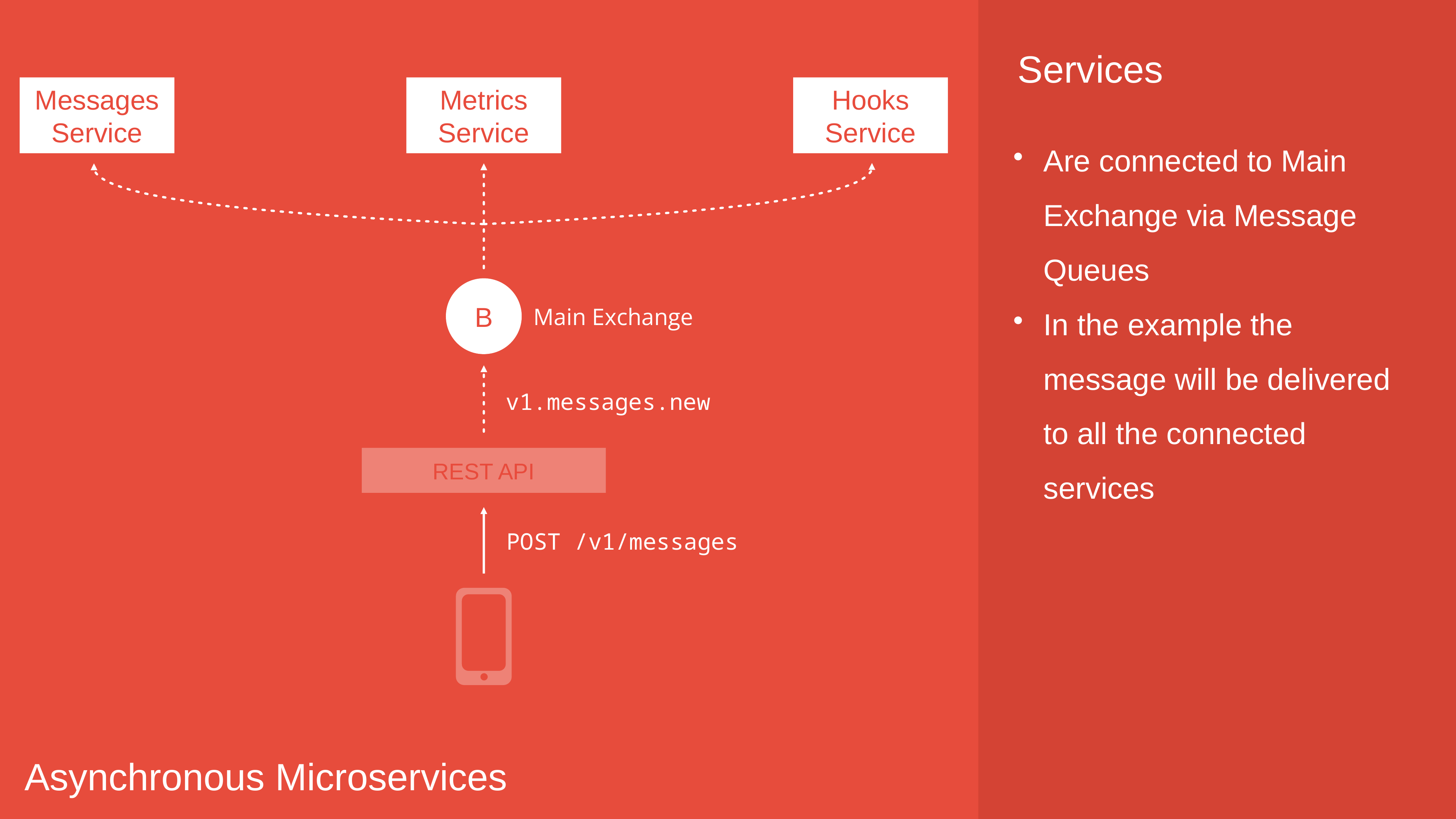

Services
Messages
Service
Metrics
Service
Hooks
Service
Are connected to Main Exchange via Message Queues
In the example the message will be delivered to all the connected services

B
Main Exchange

v1.messages.new
REST API

POST /v1/messages

Asynchronous Microservices